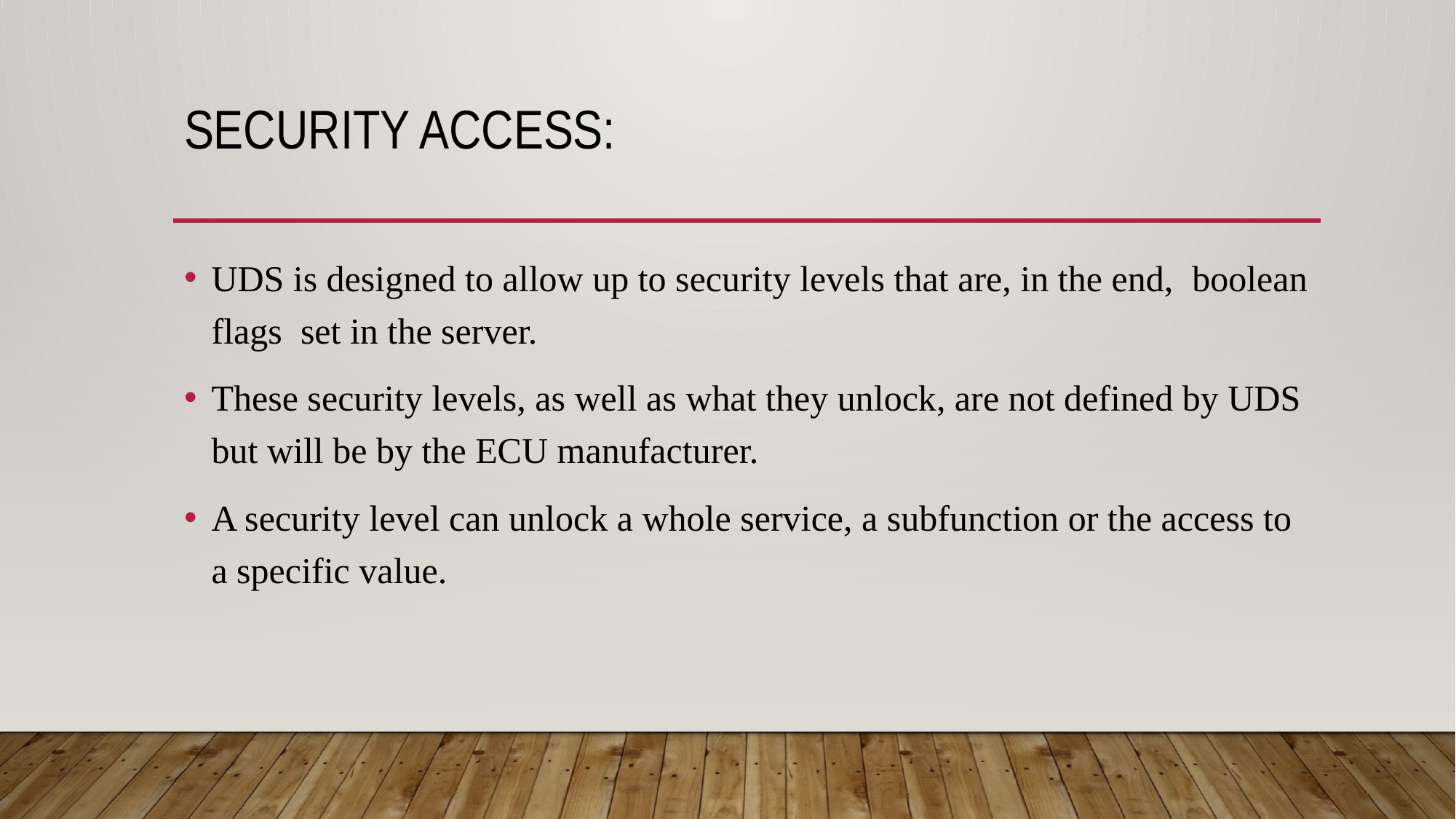

# Security Access:
UDS is designed to allow up to security levels that are, in the end,  boolean flags  set in the server.
These security levels, as well as what they unlock, are not defined by UDS but will be by the ECU manufacturer.
A security level can unlock a whole service, a subfunction or the access to a specific value.